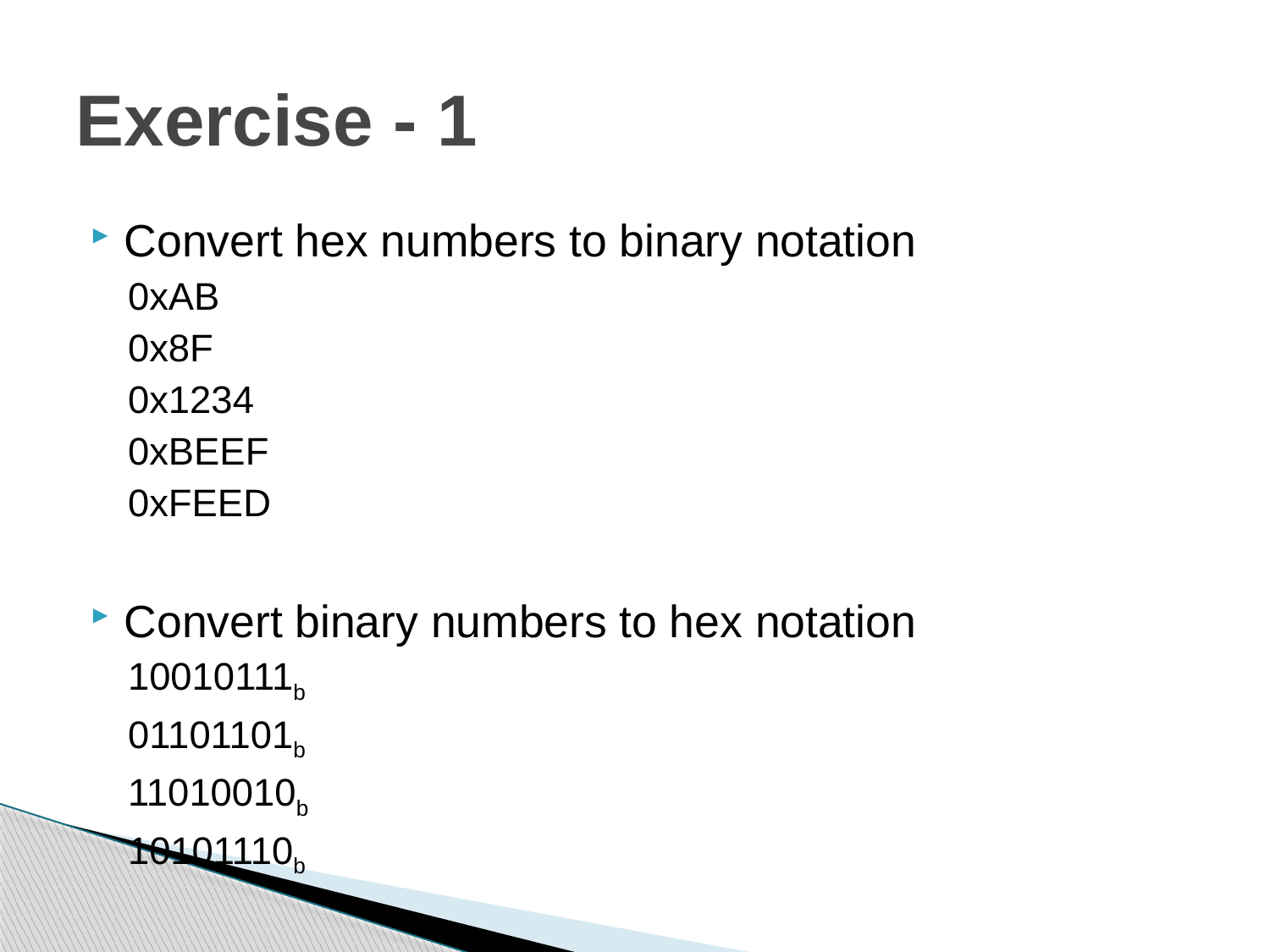

# Exercise - 1
Convert hex numbers to binary notation
0xAB
0x8F
0x1234
0xBEEF
0xFEED

Convert binary numbers to hex notation
10010111b
01101101b
11010010b
10101110b